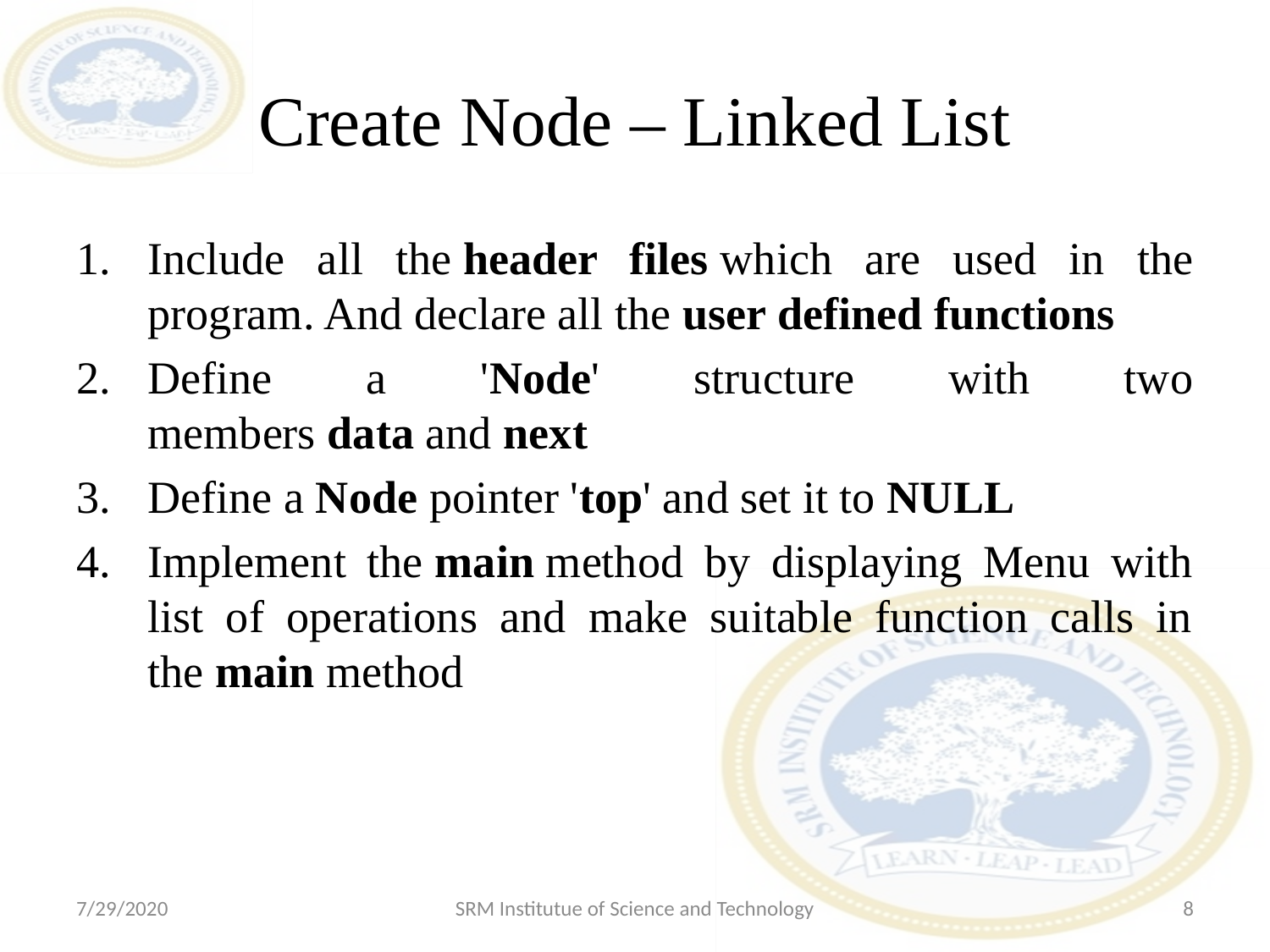

# Create Node – Linked List
Include all the header files which are used in the program. And declare all the user defined functions
Define a 'Node' structure with two members data and next
Define a Node pointer 'top' and set it to NULL
Implement the main method by displaying Menu with list of operations and make suitable function calls in the main method

7/29/2020
SRM Institutue of Science and Technology
8